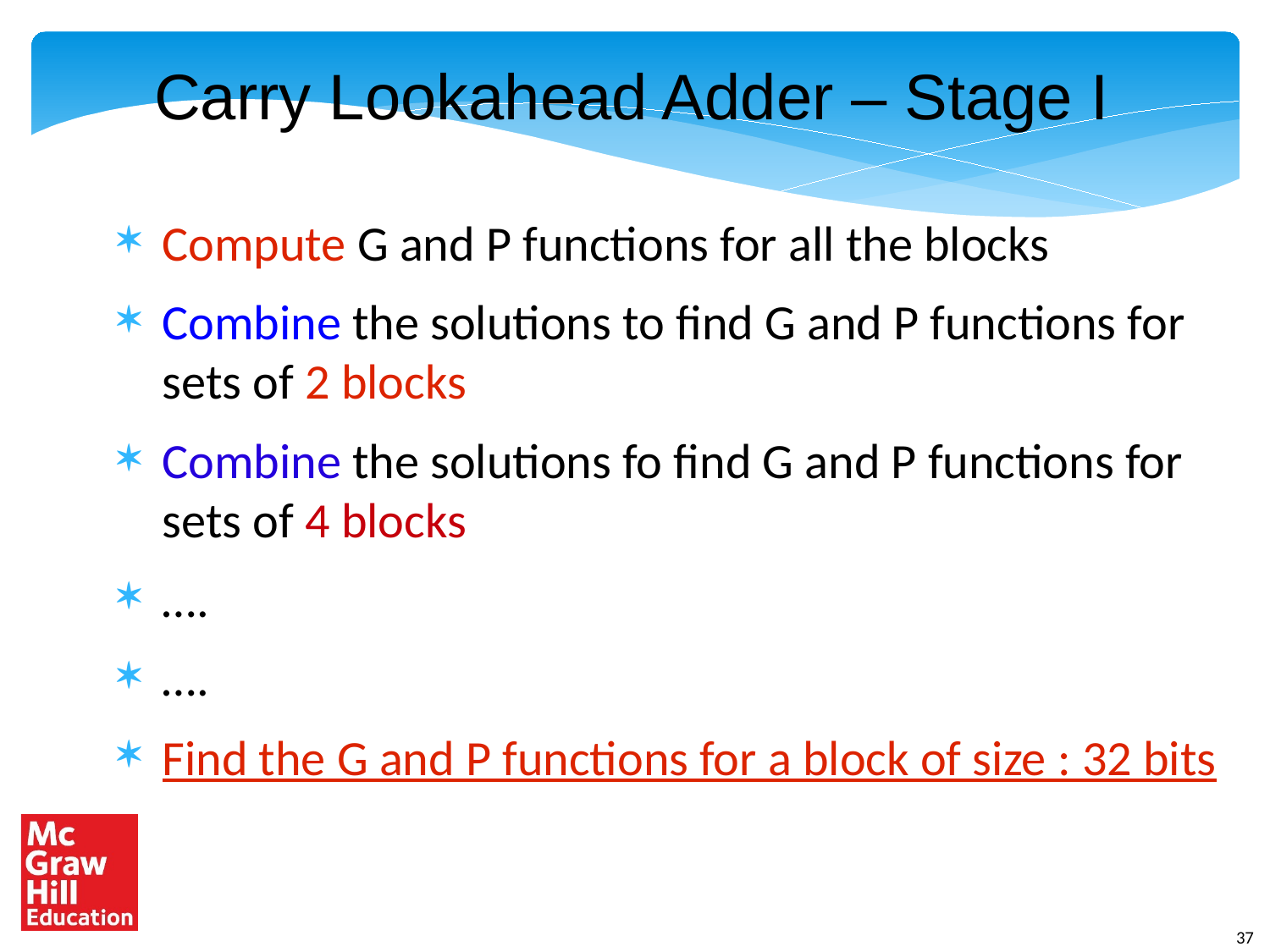

Carry Lookahead Adder – Stage I
Compute G and P functions for all the blocks
Combine the solutions to find G and P functions for
sets of 2 blocks
Combine the solutions fo find G and P functions for sets of 4 blocks
….
….
Find the G and P functions for a block of size : 32 bits